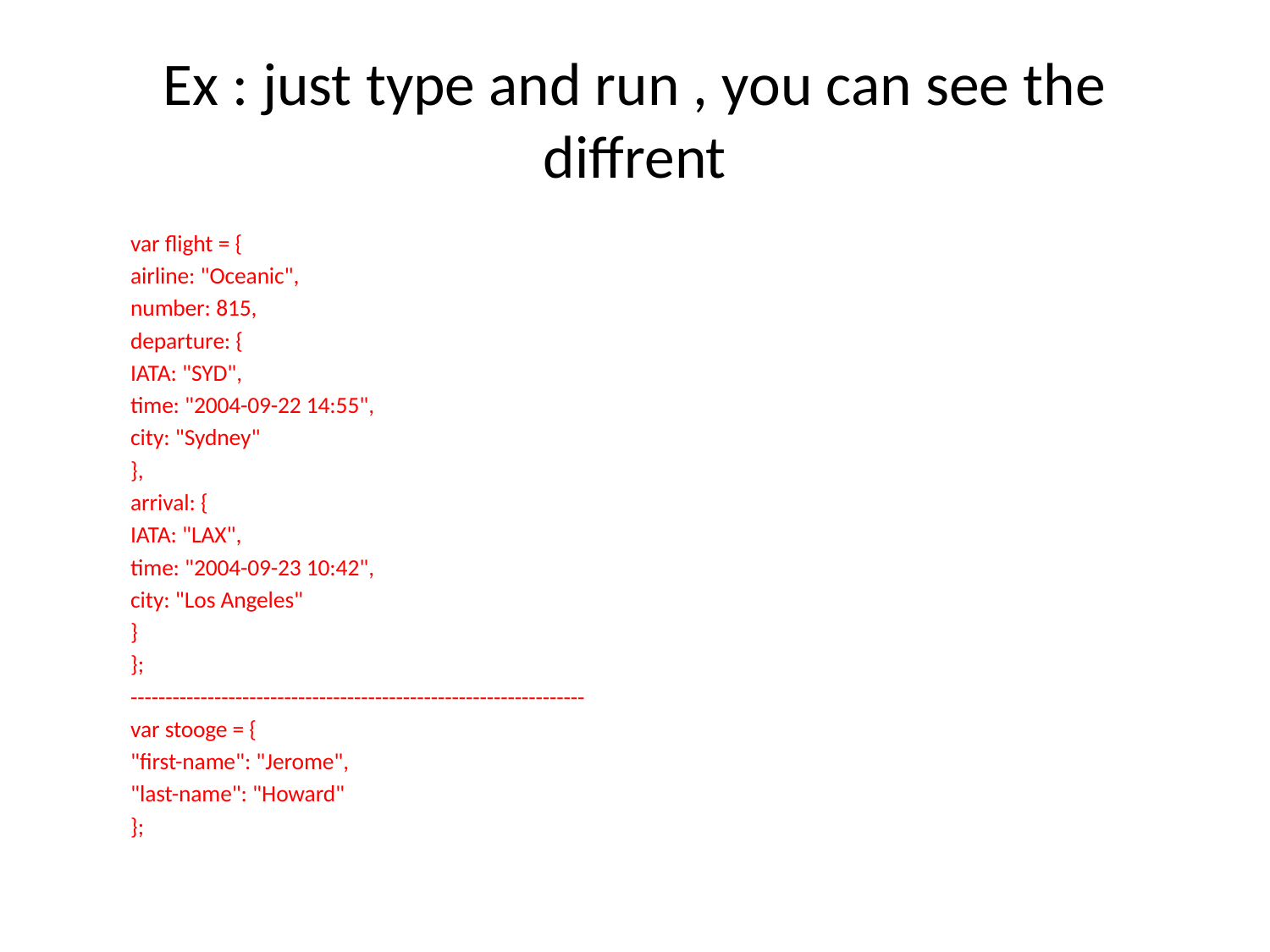

# Ex : just type and run , you can see the diffrent
var flight = {
airline: "Oceanic",
number: 815,
departure: {
IATA: "SYD",
time: "2004-09-22 14:55",
city: "Sydney"
},
arrival: {
IATA: "LAX",
time: "2004-09-23 10:42",
city: "Los Angeles"
}
};
-----------------------------------------------------------------
var stooge = {
"first-name": "Jerome",
"last-name": "Howard"
};